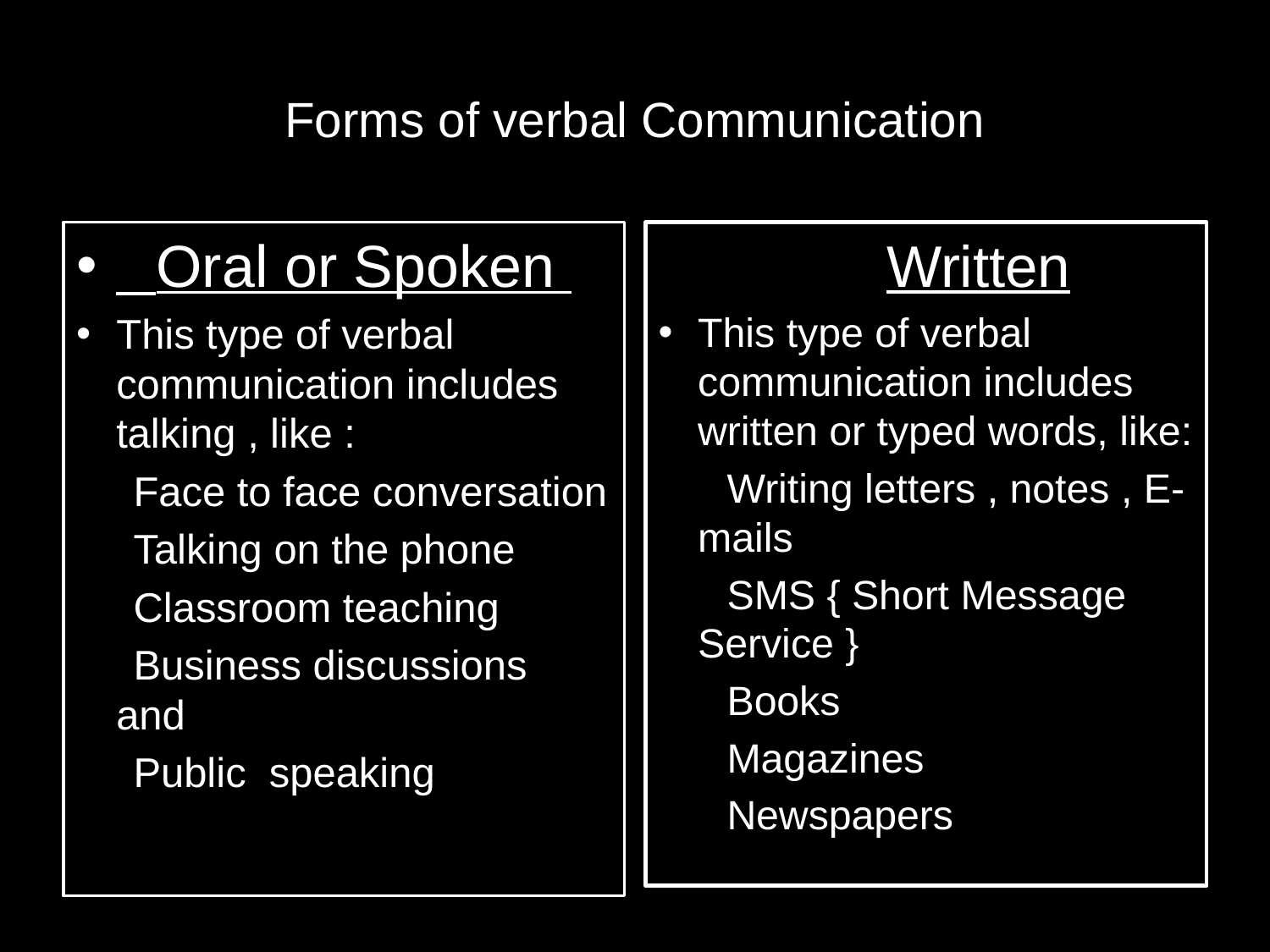

# Forms of verbal Communication
   Oral or Spoken
This type of verbal communication includes talking , like :
     Face to face conversation
     Talking on the phone
     Classroom teaching
     Business discussions  and
     Public  speaking

              Written
This type of verbal communication includes written or typed words, like:
      Writing letters , notes , E-mails
      SMS { Short Message Service }
      Books
      Magazines
      Newspapers